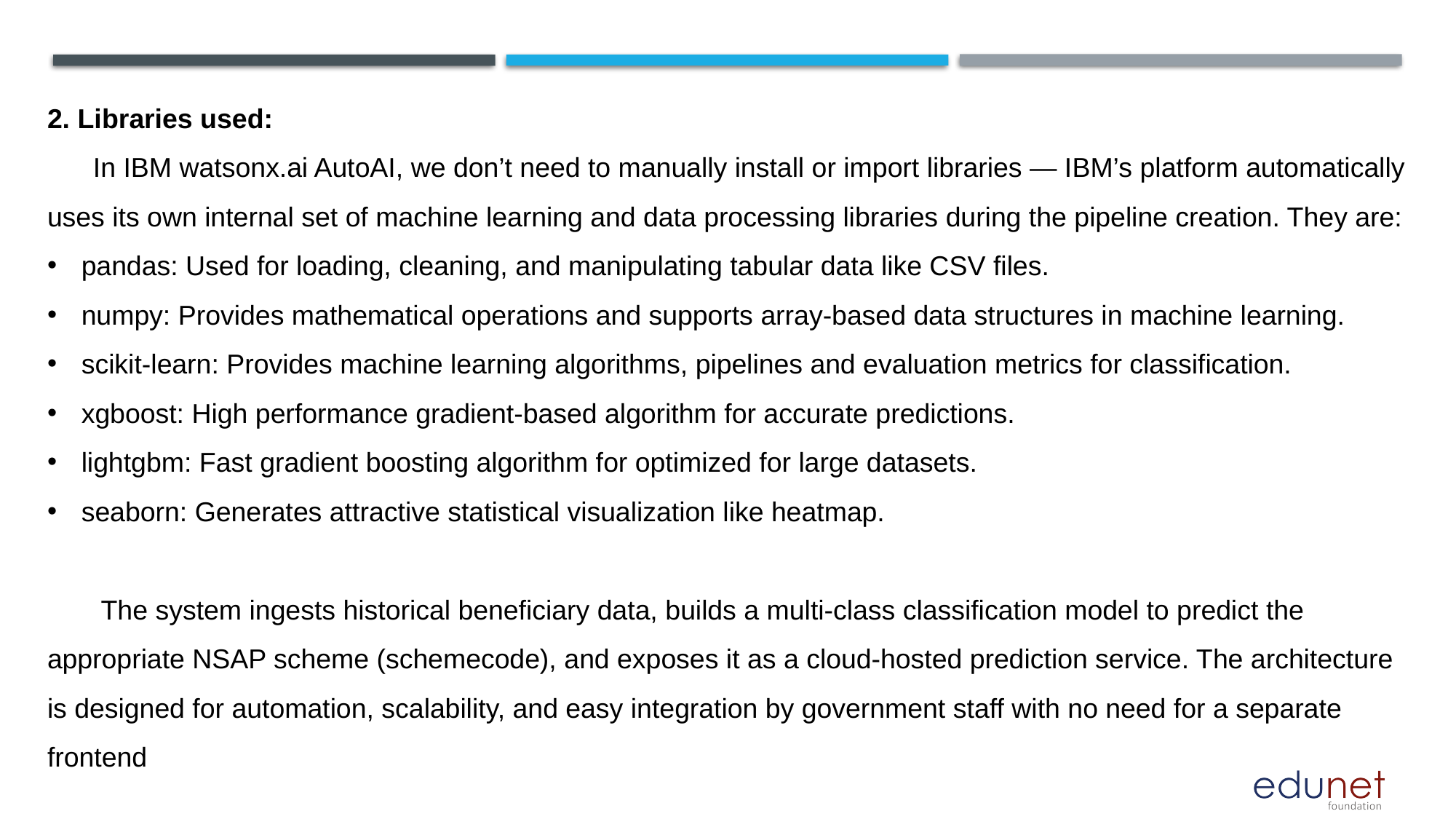

2. Libraries used:
      In IBM watsonx.ai AutoAI, we don’t need to manually install or import libraries — IBM’s platform automatically uses its own internal set of machine learning and data processing libraries during the pipeline creation. They are:
pandas: Used for loading, cleaning, and manipulating tabular data like CSV files.
numpy: Provides mathematical operations and supports array-based data structures in machine learning.
scikit-learn: Provides machine learning algorithms, pipelines and evaluation metrics for classification.
xgboost: High performance gradient-based algorithm for accurate predictions.
lightgbm: Fast gradient boosting algorithm for optimized for large datasets.
seaborn: Generates attractive statistical visualization like heatmap.

       The system ingests historical beneficiary data, builds a multi-class classification model to predict the appropriate NSAP scheme (schemecode), and exposes it as a cloud-hosted prediction service. The architecture is designed for automation, scalability, and easy integration by government staff with no need for a separate frontend